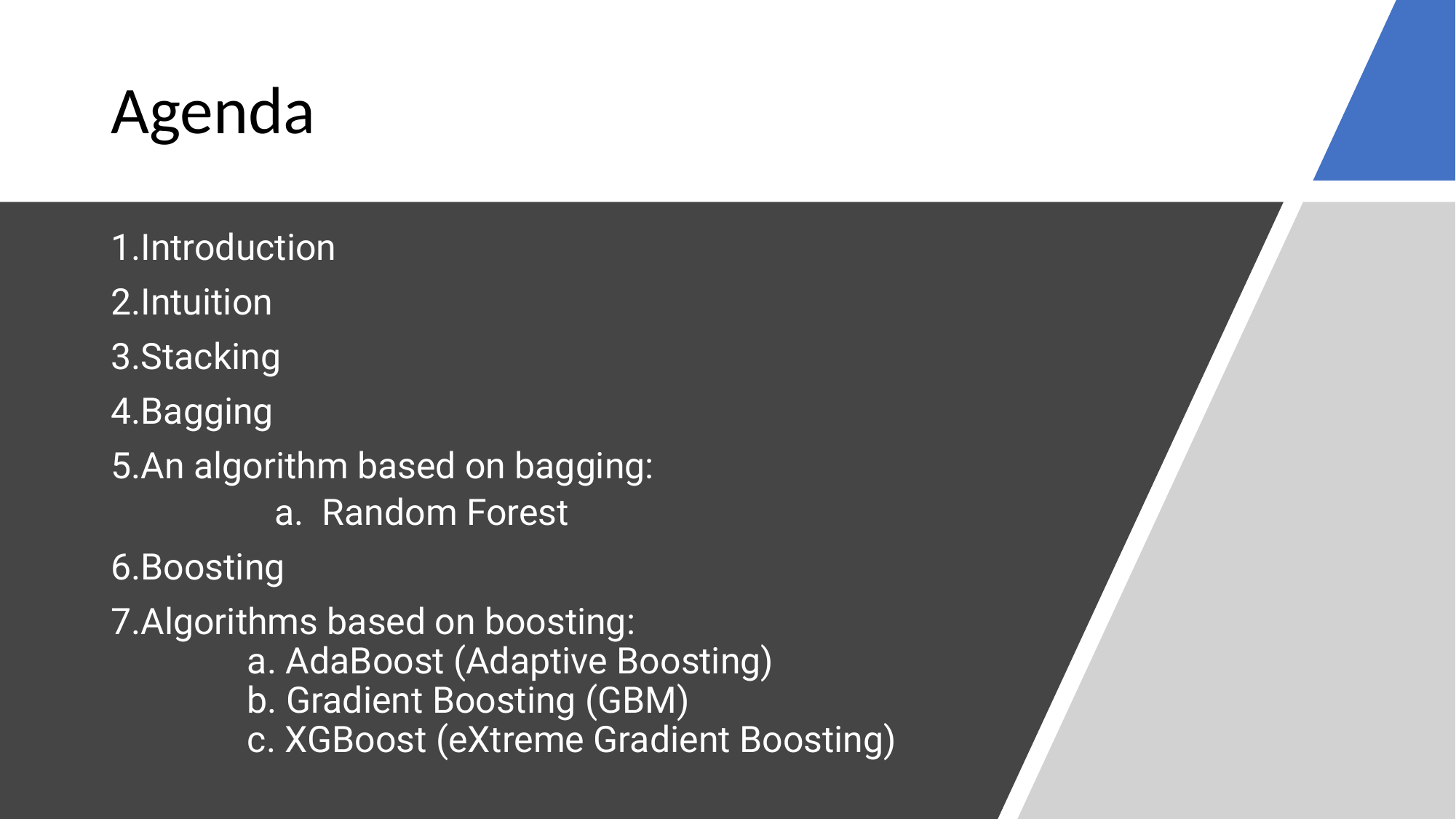

# Agenda

Introduction
Intuition
Stacking
Bagging
An algorithm based on bagging:
	a.  Random Forest
Boosting
Algorithms based on boosting:
	a. AdaBoost (Adaptive Boosting)
	b. Gradient Boosting (GBM)
	c. XGBoost (eXtreme Gradient Boosting)